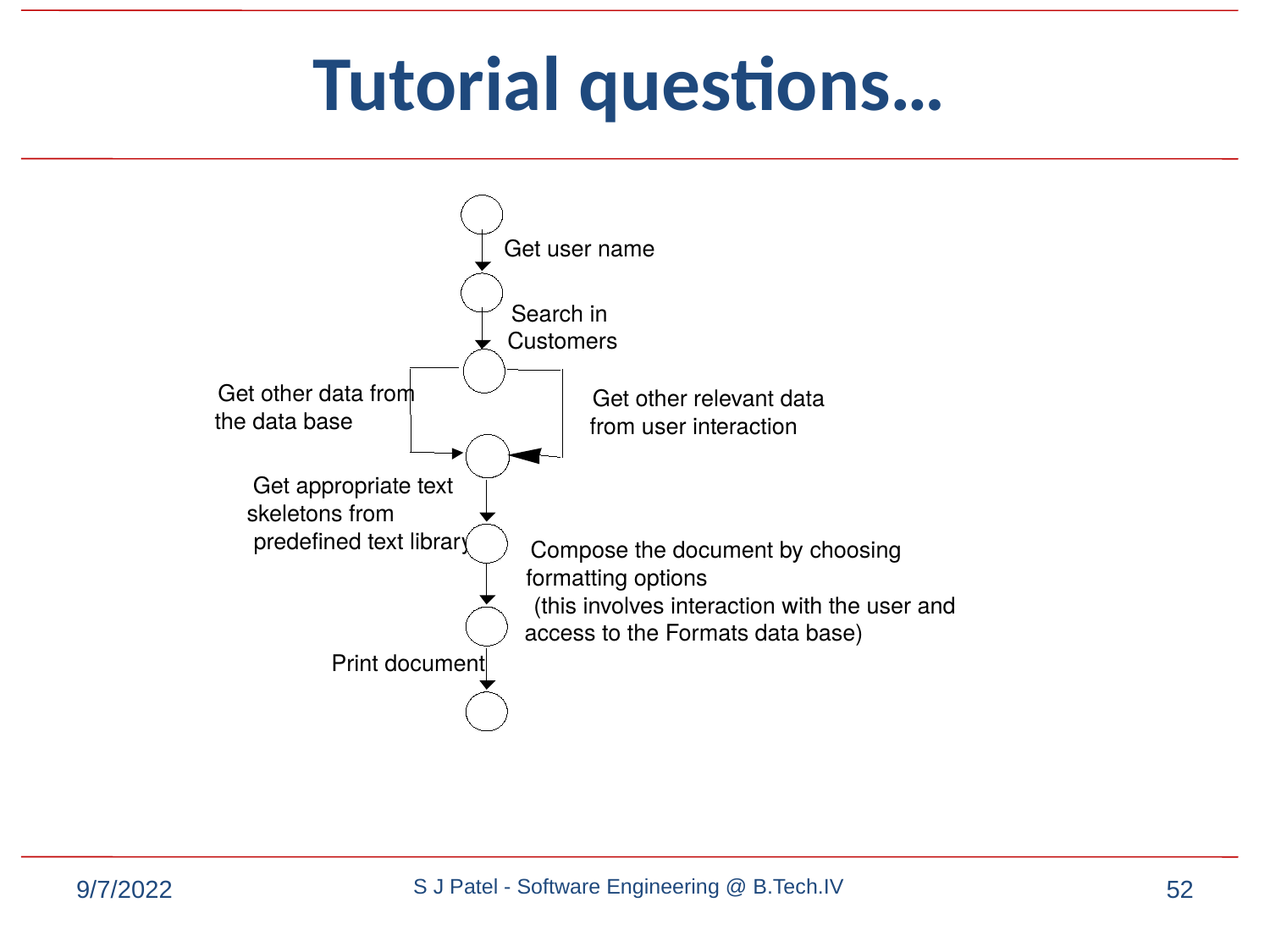

# Tutorial questions…

Get user name

Search in

Customers

Get other data from
Get other relevant data
the data base
from user interaction

Get appropriate text

skeletons from

predefined text library
Compose the document by choosing

formatting options
(this involves interaction with the user and

access to the Formats data base)
Print document

9/7/2022
S J Patel - Software Engineering @ B.Tech.IV
52